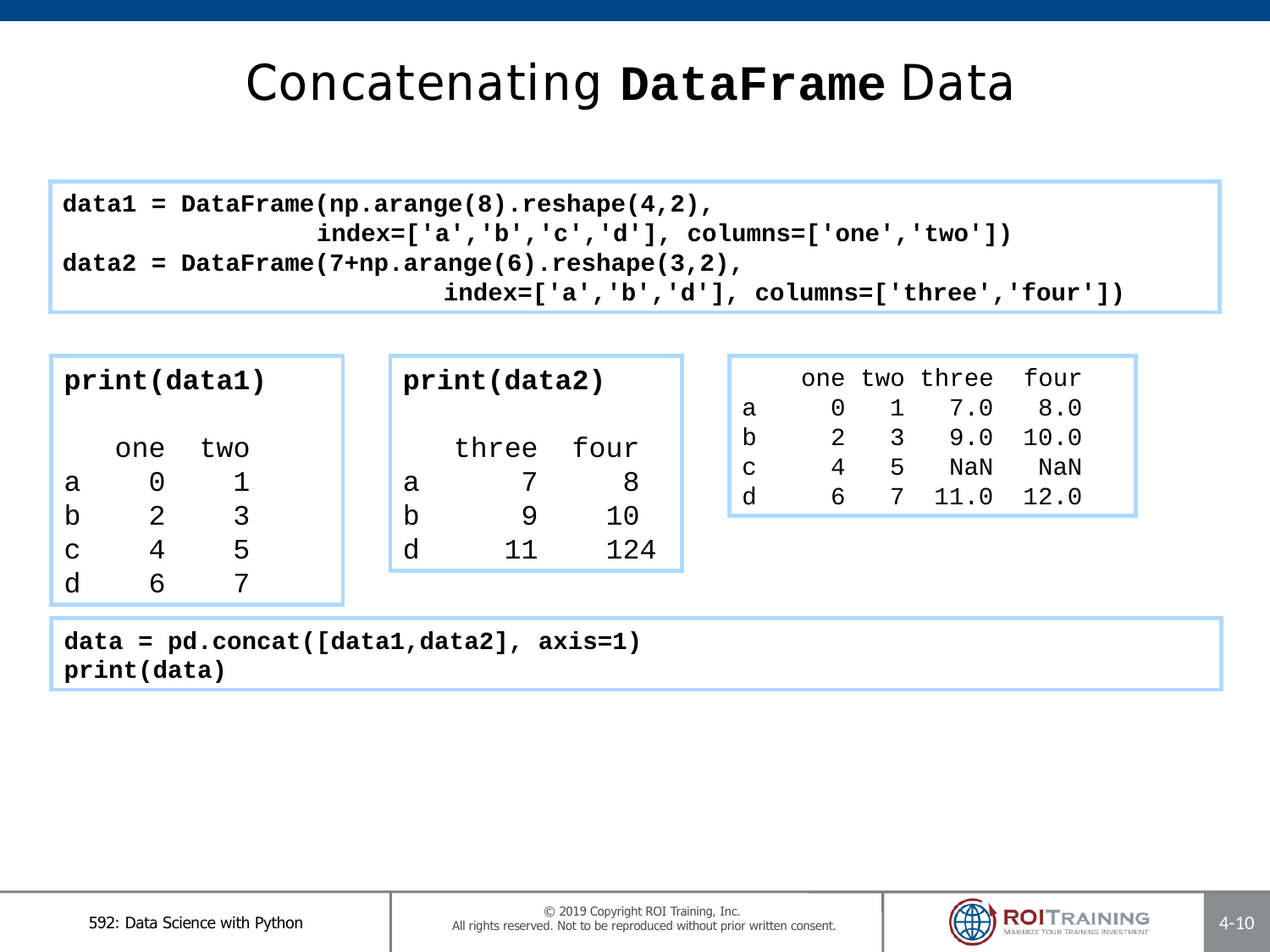

# Concatenating DataFrame Data
data1 = DataFrame(np.arange(8).reshape(4,2), 			 			index=['a','b','c','d'], columns=['one','two'])
data2 = DataFrame(7+np.arange(6).reshape(3,2),
			index=['a','b','d'], columns=['three','four'])
print(data1)

   one  two
a    0    1
b    2    3
c    4    5
d    6    7
print(data2)

   three  four
a      7     8
b      9    10
d     11    124
    one two three  four
a     0   1   7.0   8.0
b     2   3   9.0  10.0
c     4   5   NaN   NaN
d     6   7  11.0  12.0
data = pd.concat([data1,data2], axis=1)
print(data)